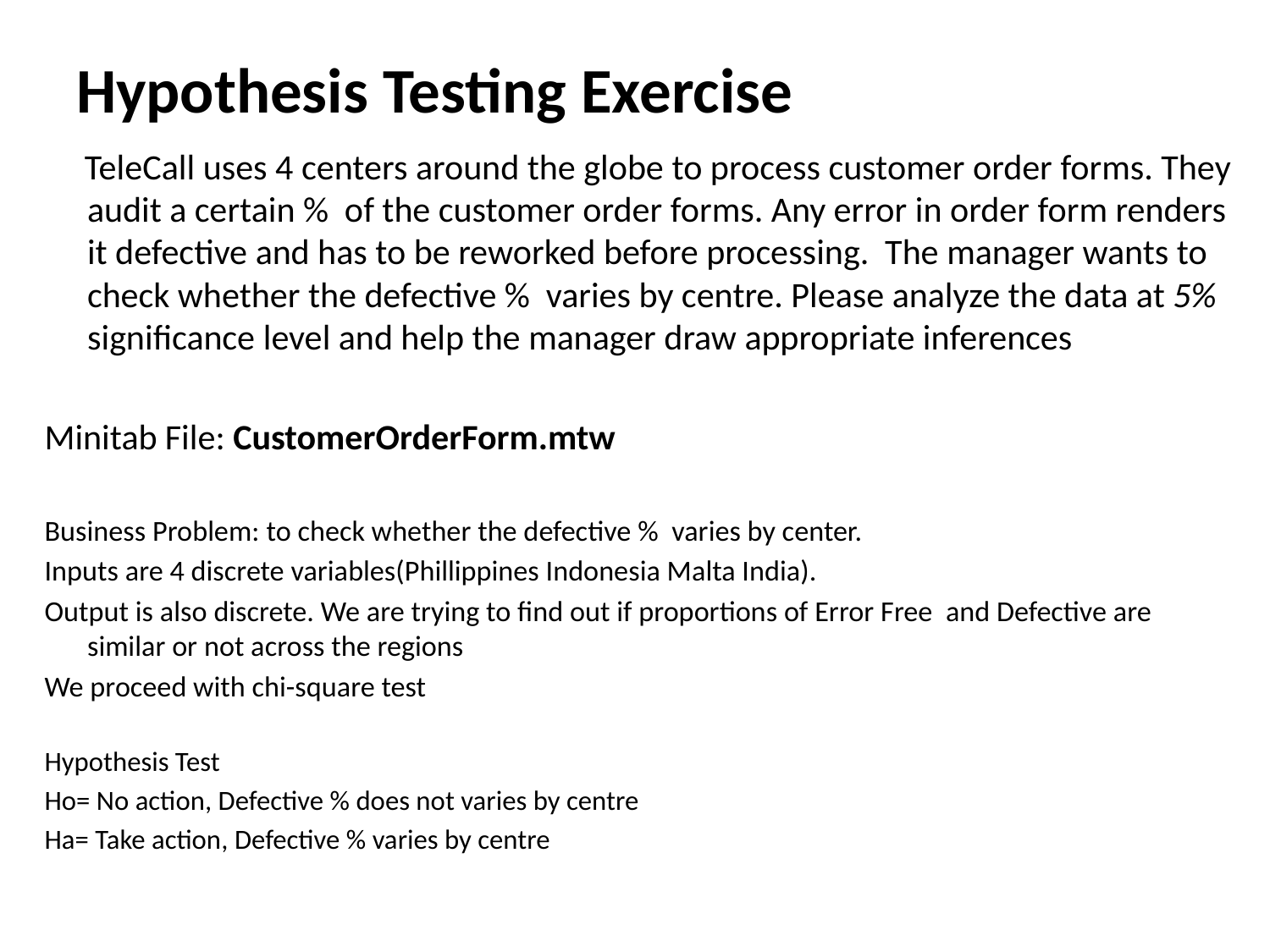

# Hypothesis Testing Exercise
     TeleCall uses 4 centers around the globe to process customer order forms. They audit a certain %  of the customer order forms. Any error in order form renders it defective and has to be reworked before processing.  The manager wants to check whether the defective %  varies by centre. Please analyze the data at 5% significance level and help the manager draw appropriate inferences

Minitab File: CustomerOrderForm.mtw

Business Problem: to check whether the defective %  varies by center.
Inputs are 4 discrete variables(Phillippines Indonesia Malta India).
Output is also discrete. We are trying to find out if proportions of Error Free  and Defective are similar or not across the regions
We proceed with chi-square test

Hypothesis Test
Ho= No action, Defective % does not varies by centre
Ha= Take action, Defective % varies by centre